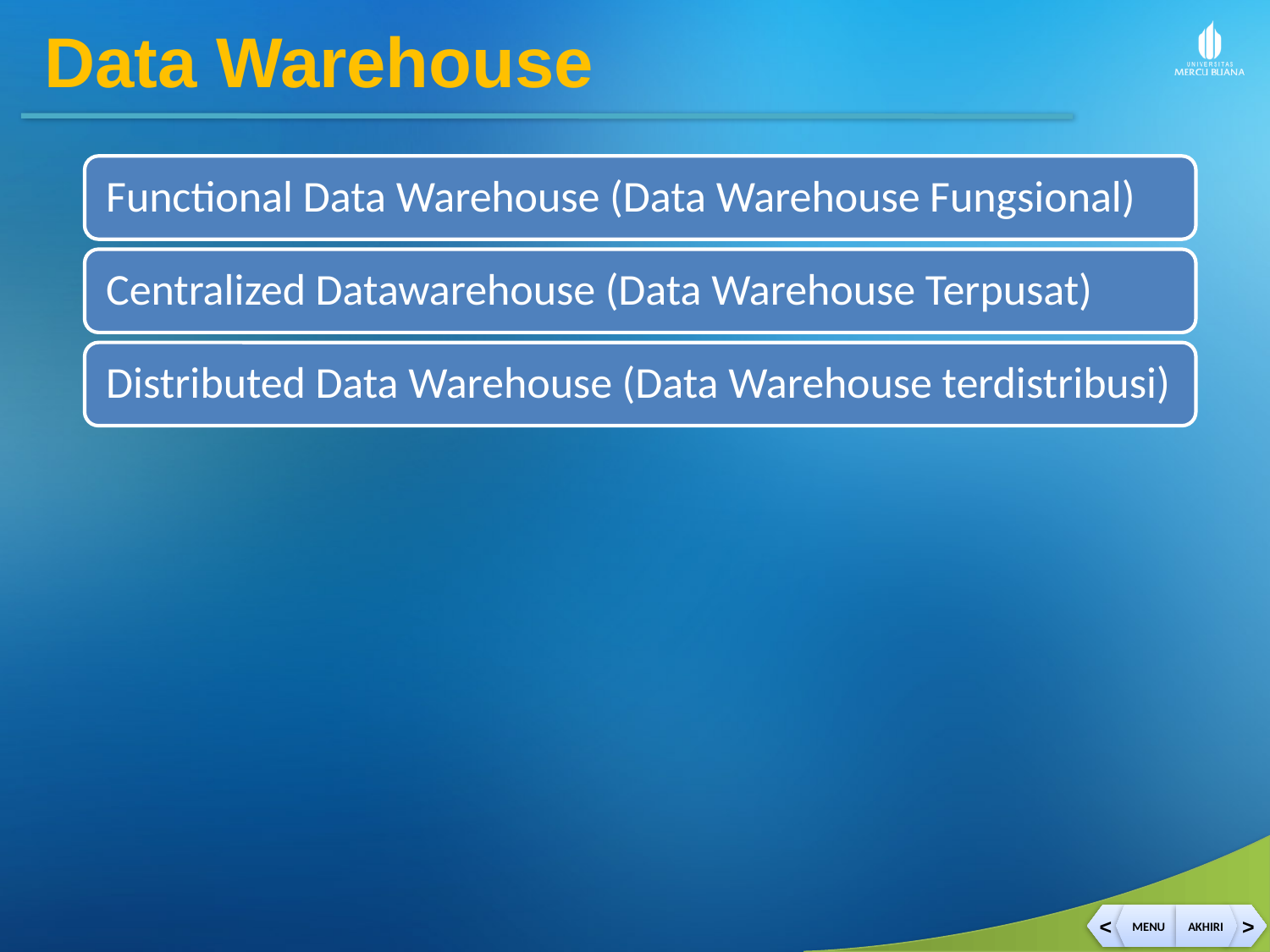

Data Warehouse

Functional Data Warehouse (Data Warehouse Fungsional)
Centralized Datawarehouse (Data Warehouse Terpusat)
Distributed Data Warehouse (Data Warehouse terdistribusi)